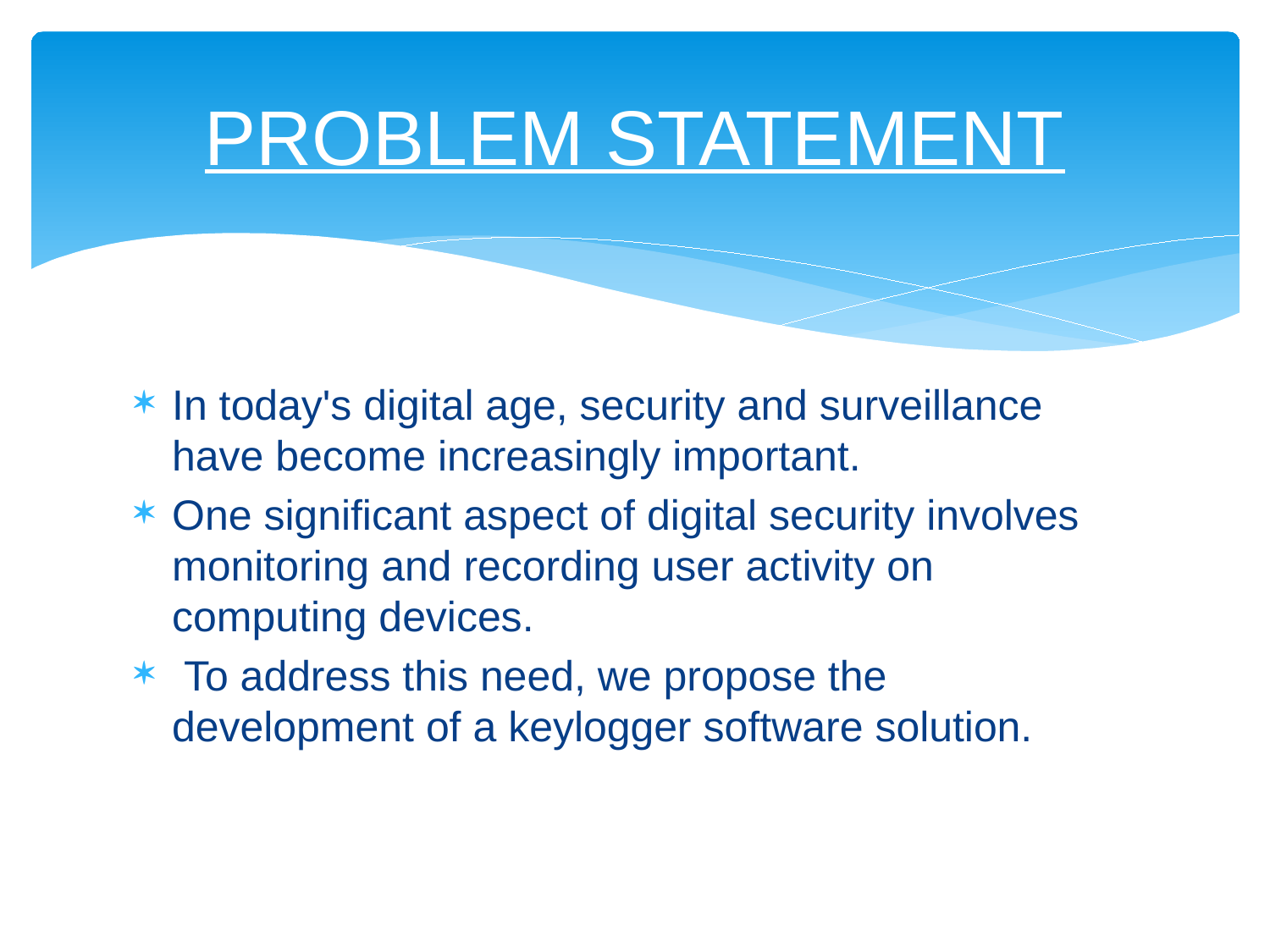

# PROBLEM STATEMENT
In today's digital age, security and surveillance have become increasingly important.
One significant aspect of digital security involves monitoring and recording user activity on computing devices.
 To address this need, we propose the development of a keylogger software solution.